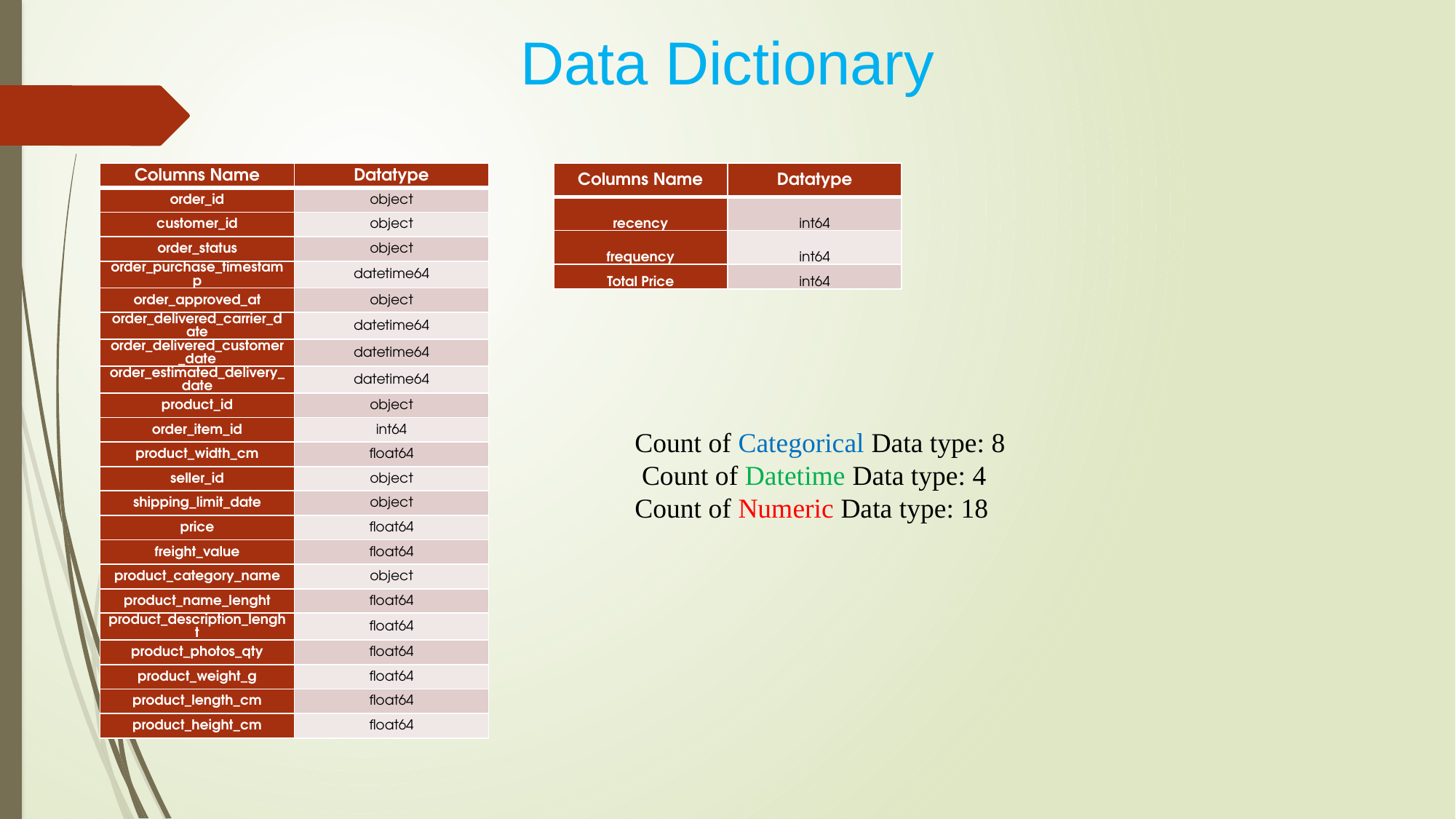

Data Dictionary
| Columns Name | Datatype |
| --- | --- |
| order\_id | object |
| customer\_id | object |
| order\_status | object |
| order\_purchase\_timestamp | datetime64 |
| order\_approved\_at | object |
| order\_delivered\_carrier\_date | datetime64 |
| order\_delivered\_customer\_date | datetime64 |
| order\_estimated\_delivery\_date | datetime64 |
| product\_id | object |
| order\_item\_id | int64 |
| product\_width\_cm | float64 |
| seller\_id | object |
| shipping\_limit\_date | object |
| price | float64 |
| freight\_value | float64 |
| product\_category\_name | object |
| product\_name\_lenght | float64 |
| product\_description\_lenght | float64 |
| product\_photos\_qty | float64 |
| product\_weight\_g | float64 |
| product\_length\_cm | float64 |
| product\_height\_cm | float64 |
| Columns Name | Datatype |
| --- | --- |
| recency | int64 |
| frequency | int64 |
| Total Price | int64 |
Count of Categorical Data type: 8         Count of Datetime Data type: 4        Count of Numeric Data type: 18